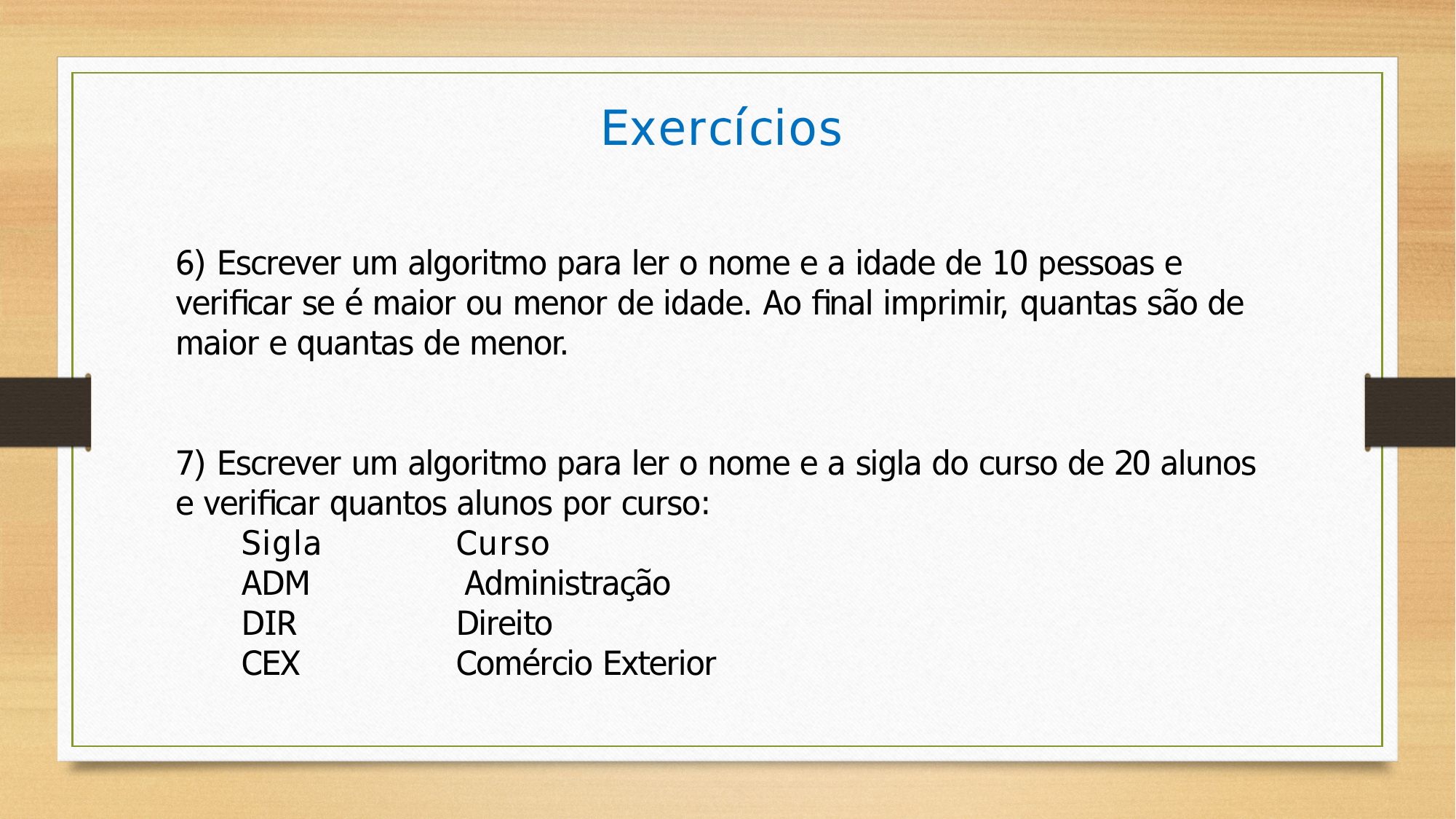

Exercícios
6) Escrever um algoritmo para ler o nome e a idade de 10 pessoas e verificar se é maior ou menor de idade. Ao final imprimir, quantas são de maior e quantas de menor.

7) Escrever um algoritmo para ler o nome e a sigla do curso de 20 alunos e verificar quantos alunos por curso:
		Sigla			Curso
		ADM 		      Administração
		DIR			Direito
		CEX			Comércio Exterior